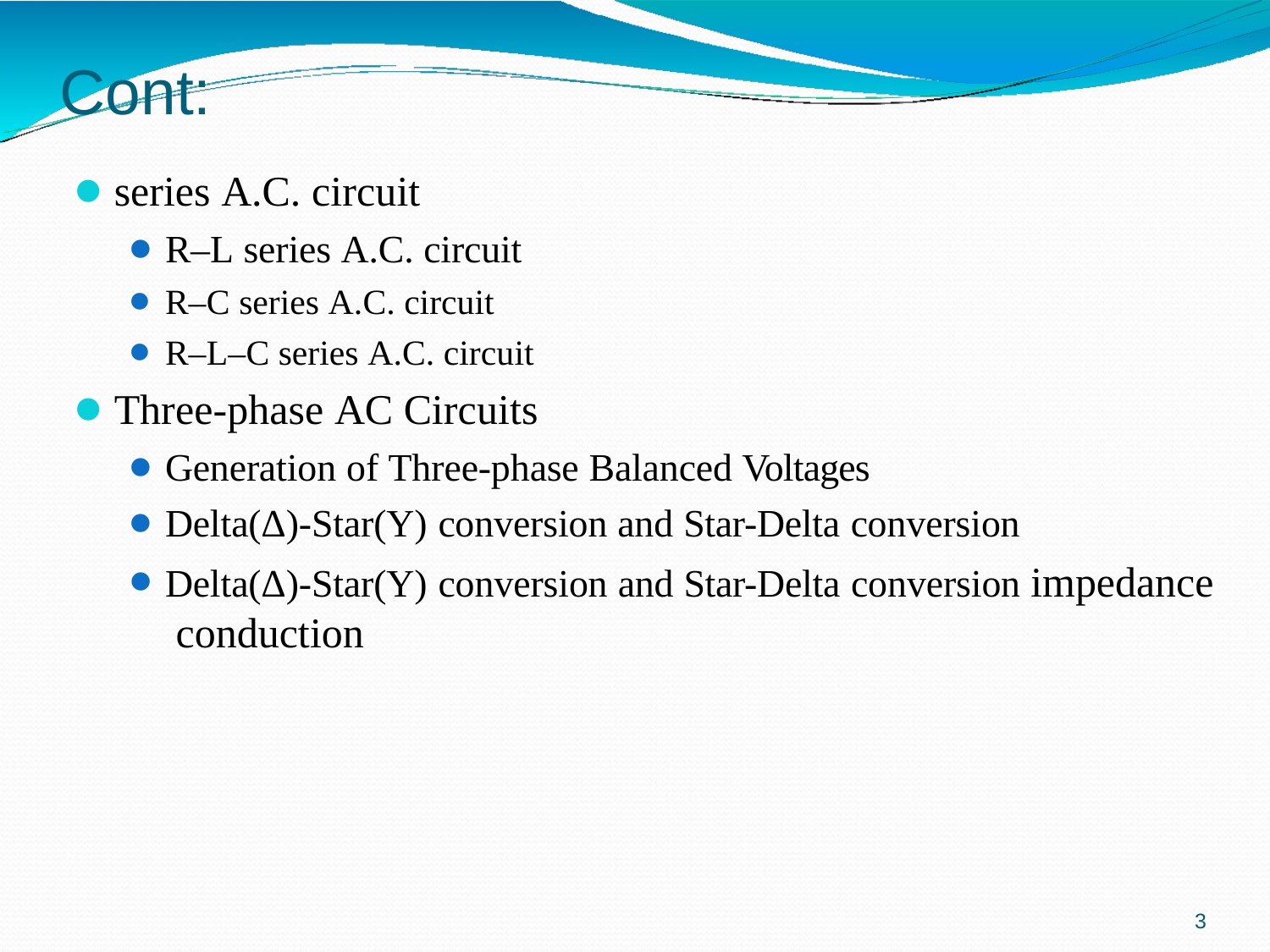

# Cont:
series A.C. circuit
R–L series A.C. circuit
R–C series A.C. circuit
R–L–C series A.C. circuit
Three-phase AC Circuits
Generation of Three-phase Balanced Voltages
Delta(Δ)-Star(Y) conversion and Star-Delta conversion
Delta(Δ)-Star(Y) conversion and Star-Delta conversion impedance  conduction
3